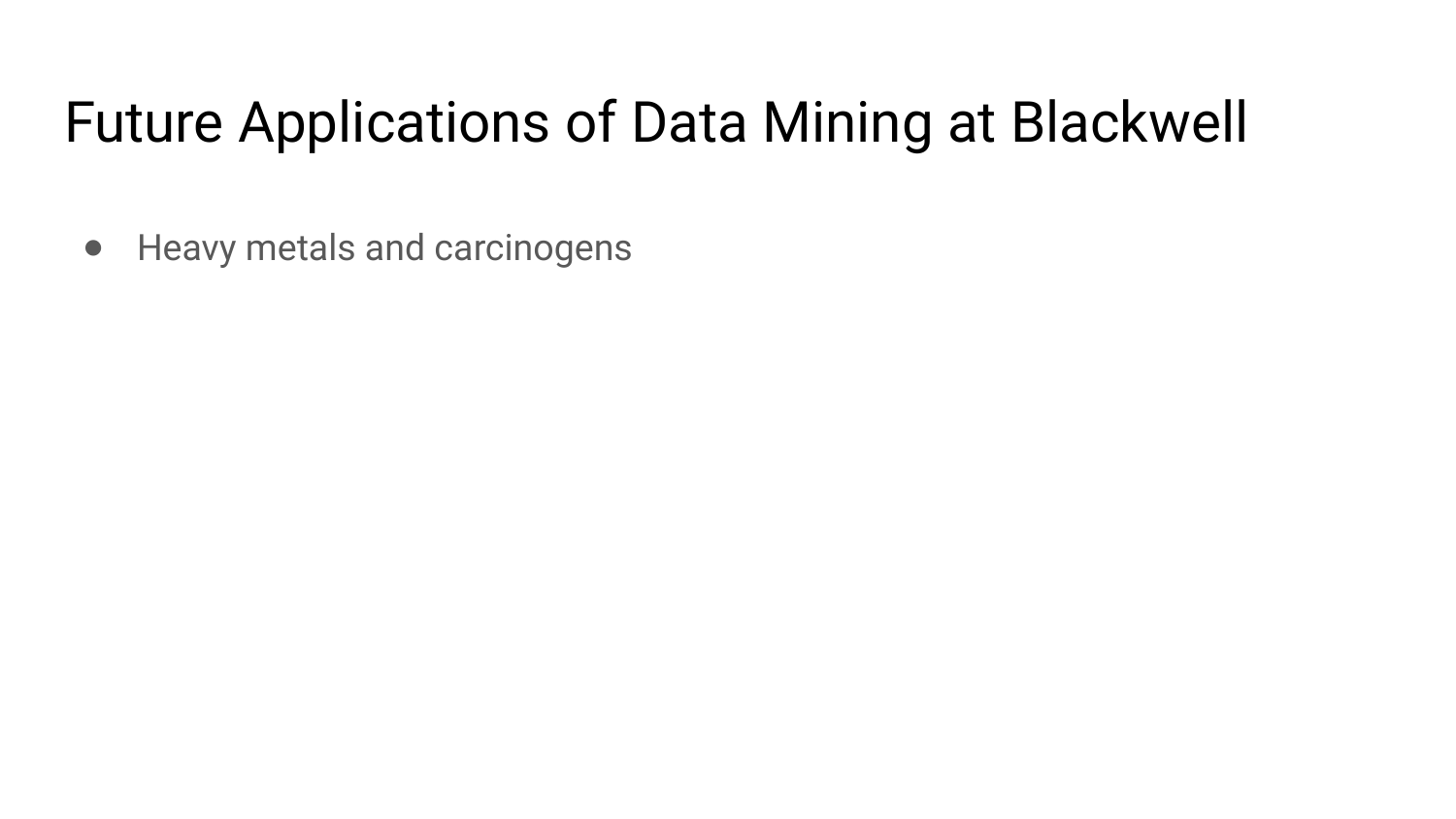

# Future Applications of Data Mining at Blackwell
Heavy metals and carcinogens